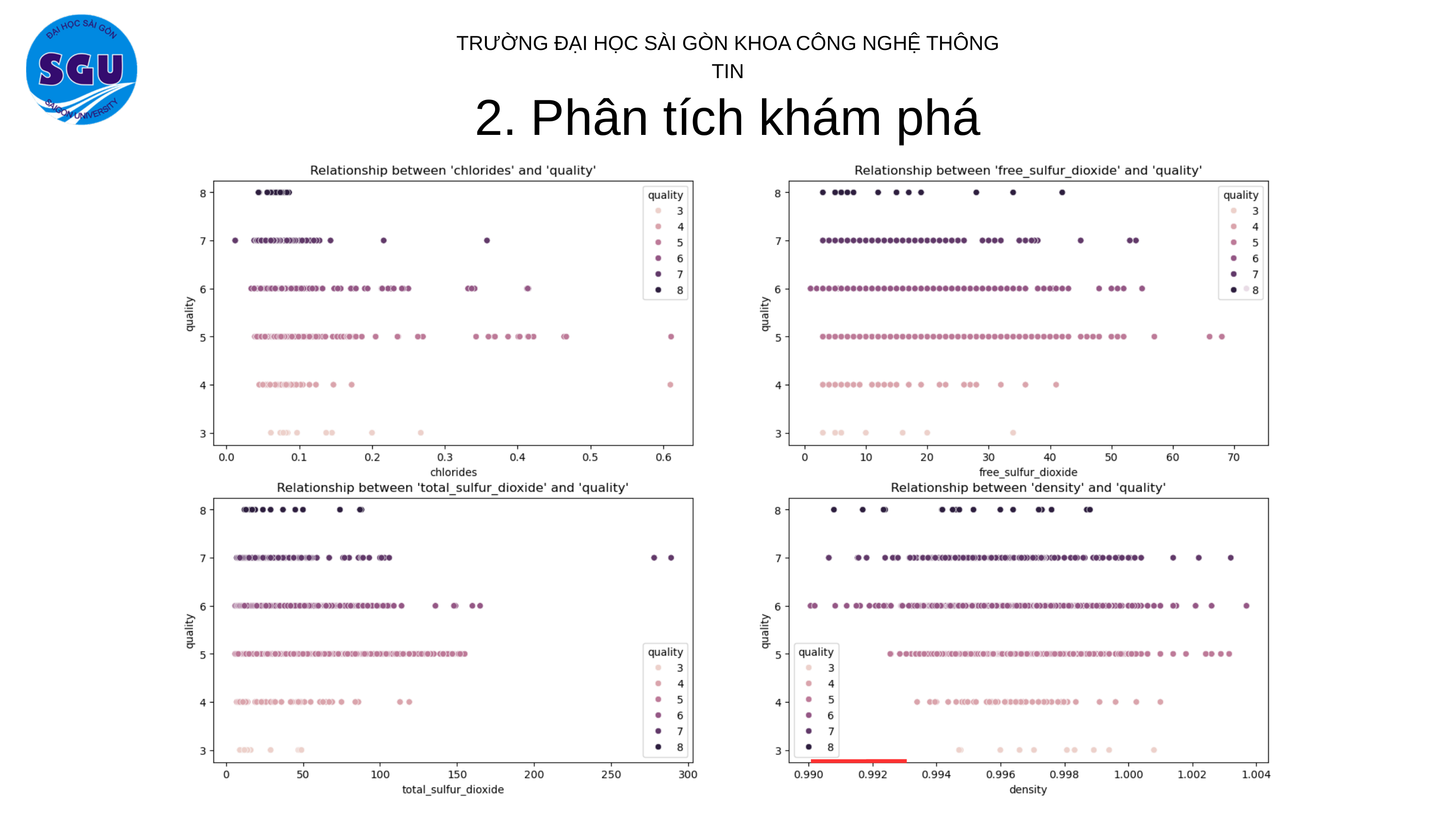

TRƯỜNG ĐẠI HỌC SÀI GÒN KHOA CÔNG NGHỆ THÔNG TIN

2. Phân tích khám phá